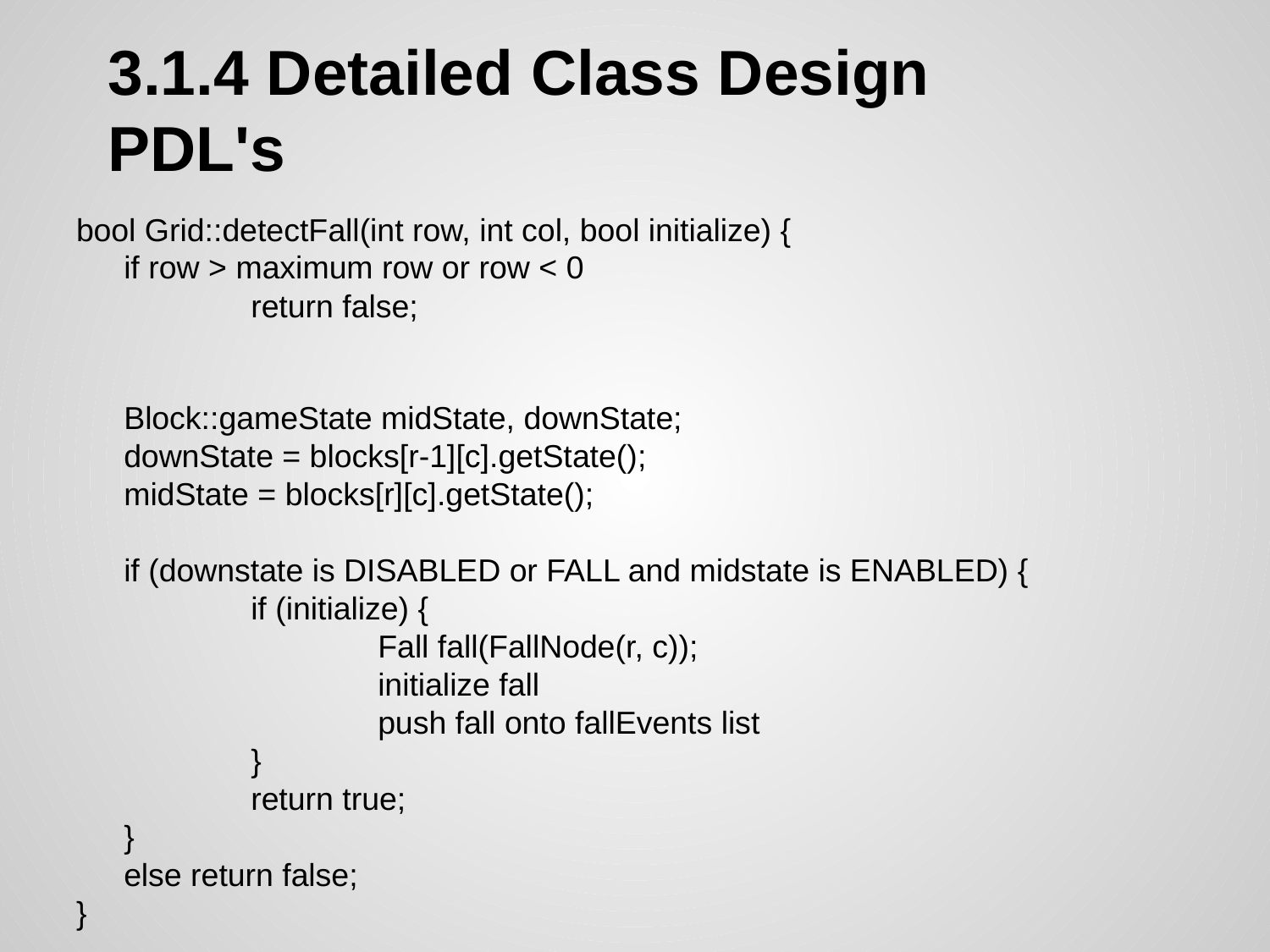

# 3.1.4 Detailed Class Design
PDL's
bool Grid::detectFall(int row, int col, bool initialize) {
	if row > maximum row or row < 0
		return false;

	Block::gameState midState, downState;
	downState = blocks[r-1][c].getState();
	midState = blocks[r][c].getState();

	if (downstate is DISABLED or FALL and midstate is ENABLED) {
		if (initialize) {
			Fall fall(FallNode(r, c));
			initialize fall
			push fall onto fallEvents list
		}
		return true;
	}
	else return false;
}